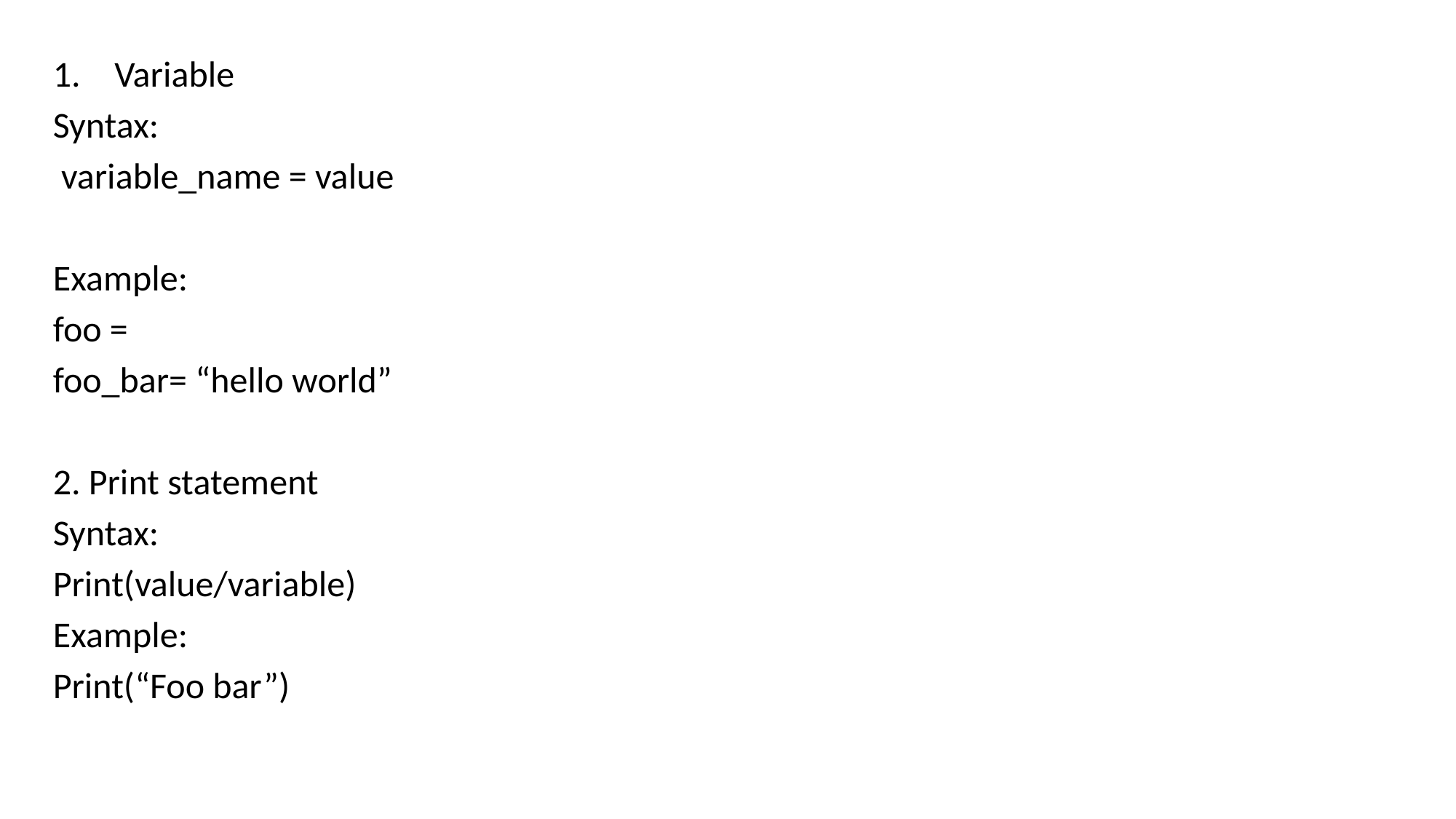

Variable
Syntax:
 variable_name = value

Example:
foo =
foo_bar= “hello world”

2. Print statement
Syntax:
Print(value/variable)
Example:
Print(“Foo bar”)